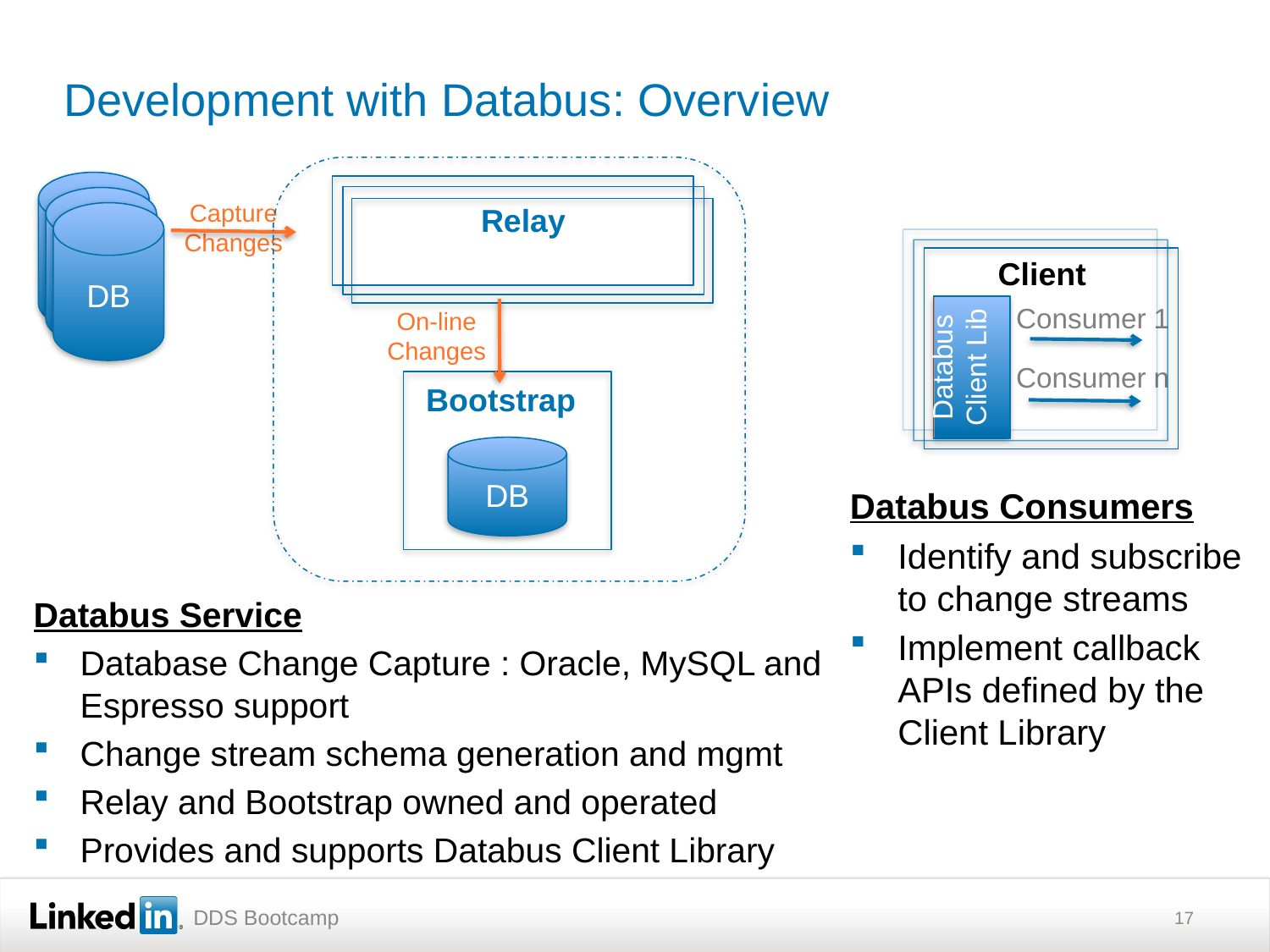

# Development with Databus: Overview

DB

Relay

Capture
Changes

Client

Databus Client Lib

Consumer 1

Consumer n
On-line
Changes

Bootstrap
DB

Databus Consumers
Identify and subscribe to change streams
Implement callback APIs defined by the Client Library

Databus Service
Database Change Capture : Oracle, MySQL and Espresso support
Change stream schema generation and mgmt
Relay and Bootstrap owned and operated
Provides and supports Databus Client Library

17